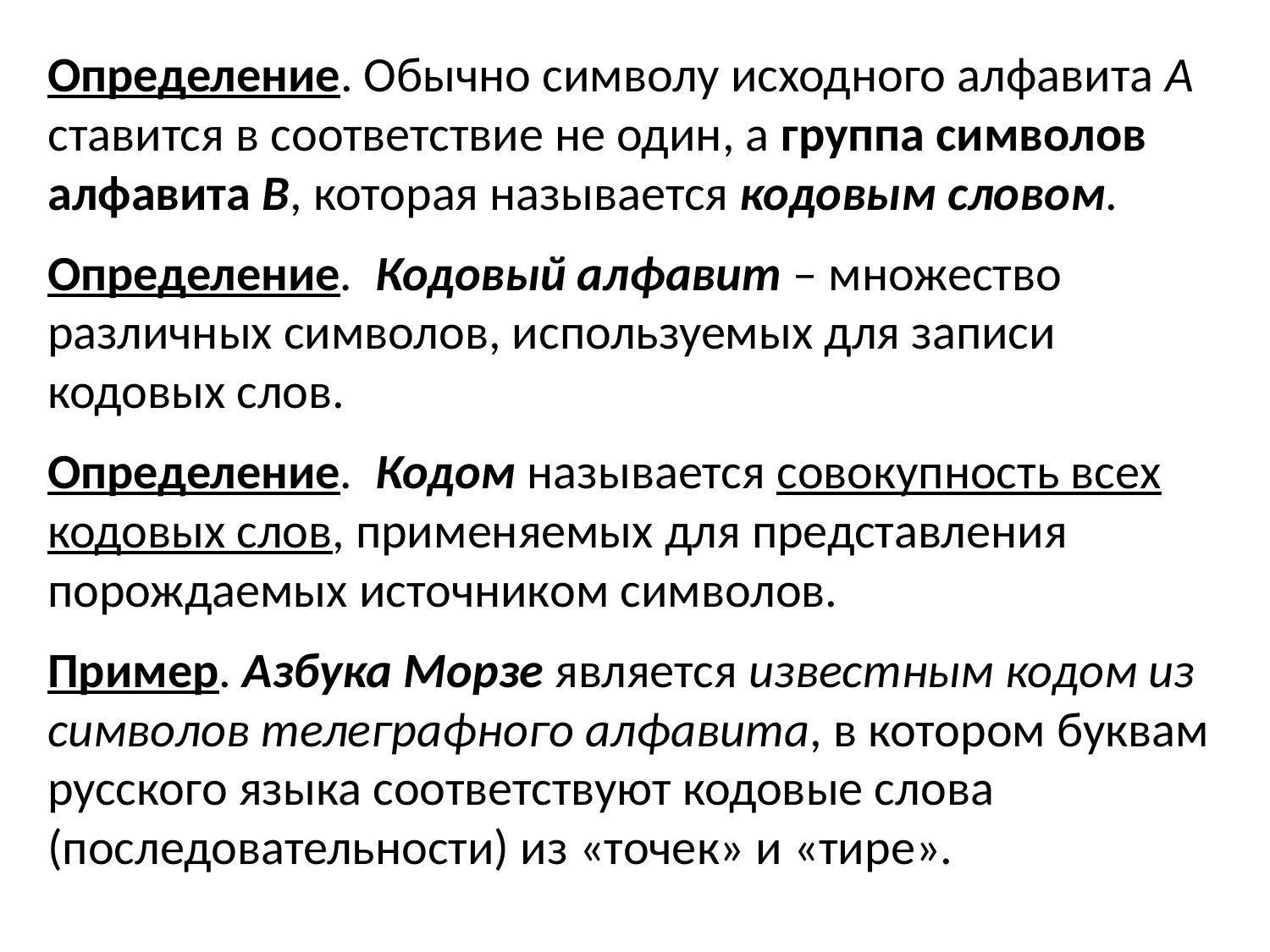

Определение. Обычно символу исходного алфавита А ставится в соответствие не один, а группа символов алфавита В, которая называется кодовым словом.
Определение.  Кодовый алфавит – множество различных символов, используемых для записи кодовых слов.
Определение.  Кодом называется совокупность всех кодовых слов, применяемых для представления порождаемых источником символов.
Пример. Азбука Морзе является известным кодом из символов телеграфного алфавита, в котором буквам русского языка соответствуют кодовые слова (последовательности) из «точек» и «тире».